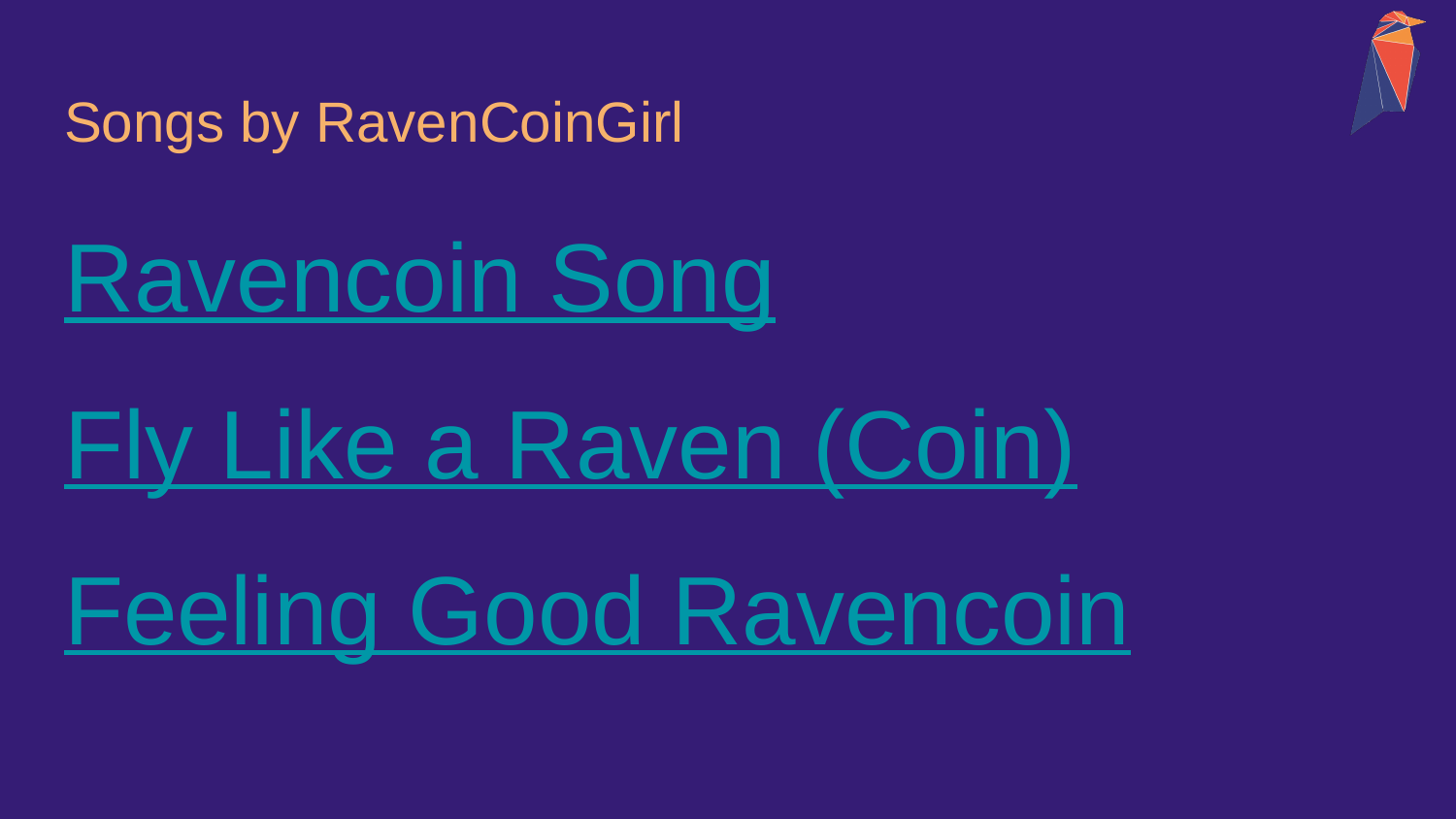

# Songs by RavenCoinGirl
Ravencoin Song
Fly Like a Raven (Coin)
Feeling Good Ravencoin